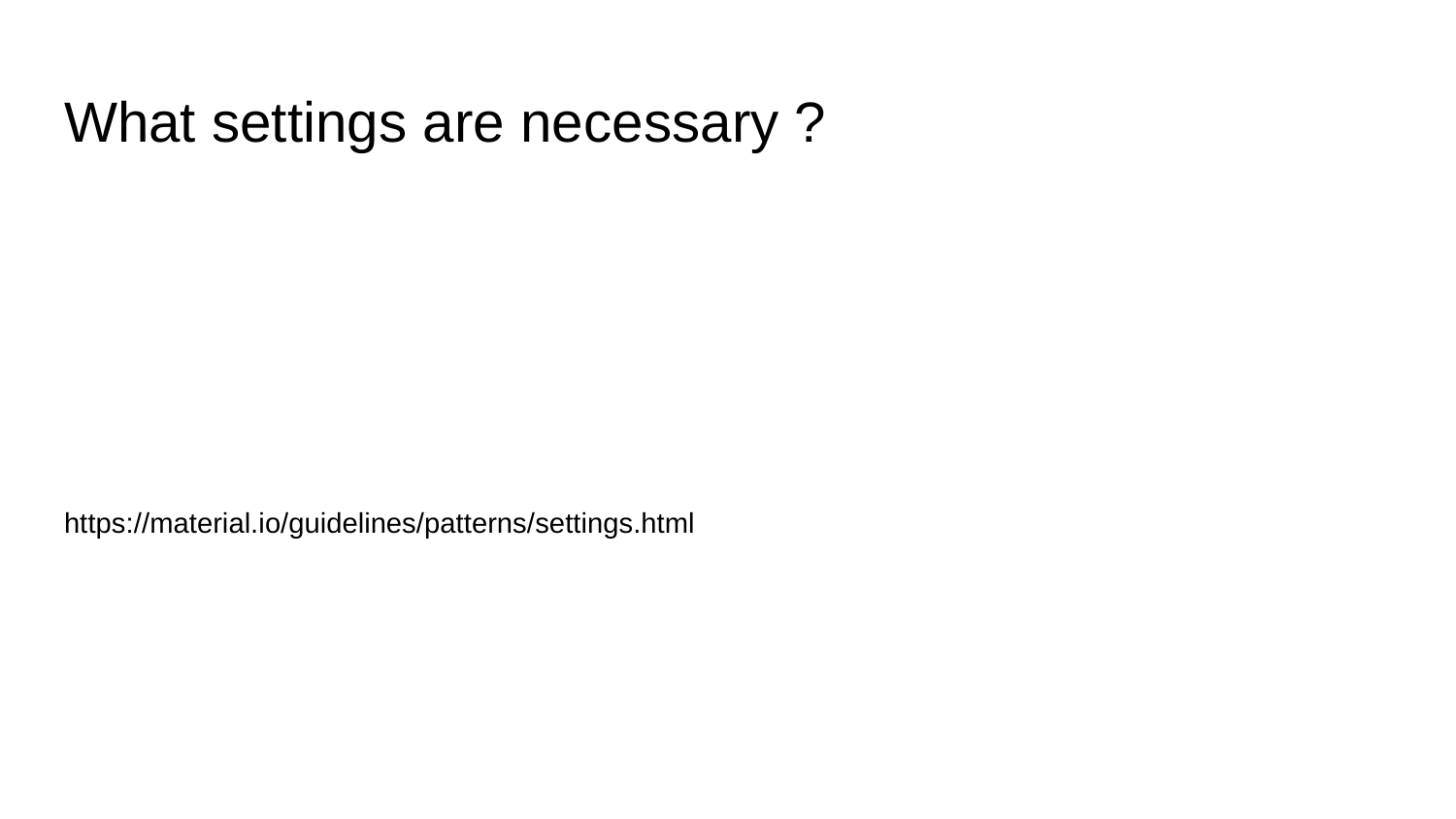

# What settings are necessary ?
https://material.io/guidelines/patterns/settings.html